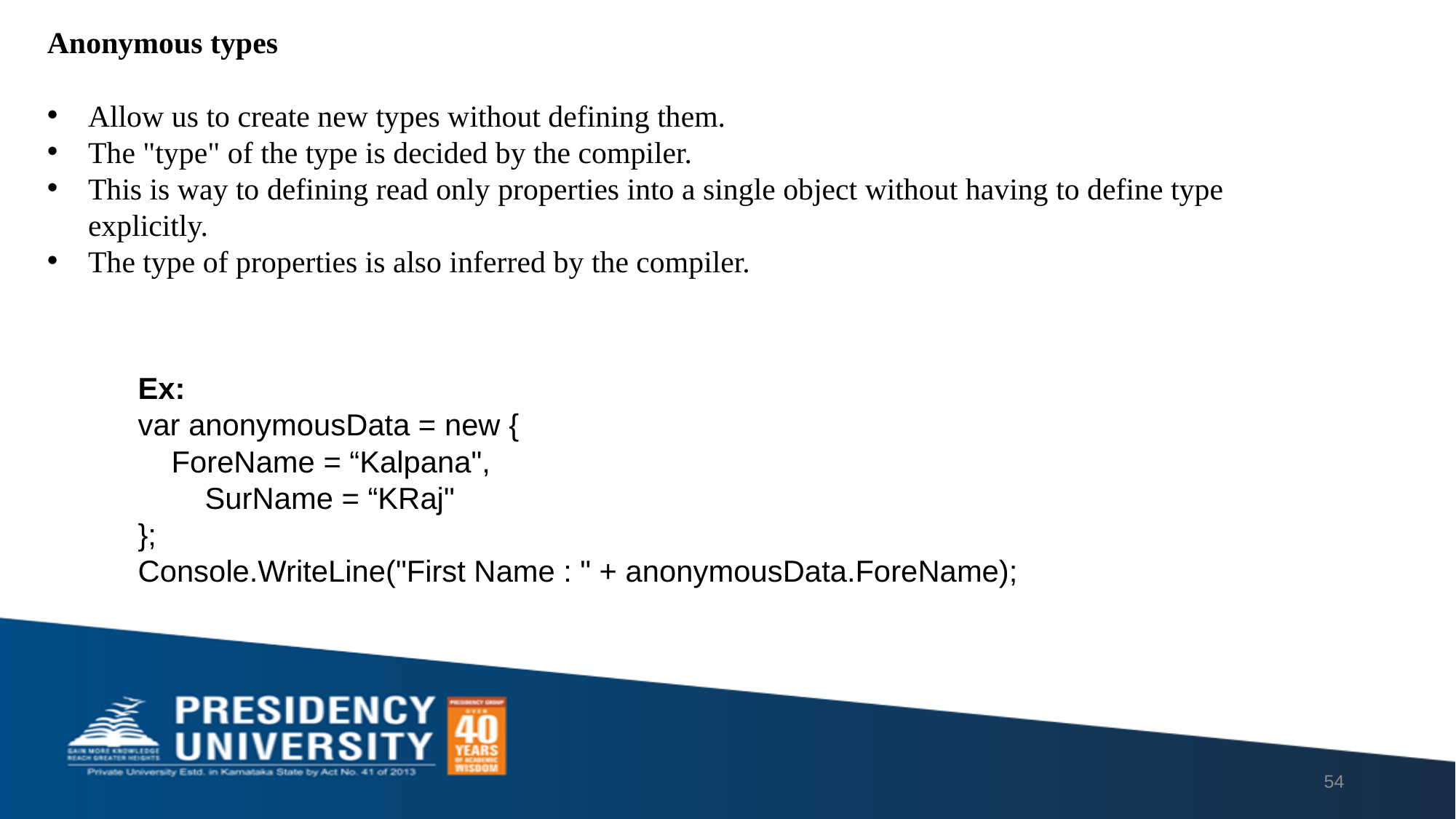

Anonymous types

Allow us to create new types without defining them.
The "type" of the type is decided by the compiler.
This is way to defining read only properties into a single object without having to define type explicitly.
The type of properties is also inferred by the compiler.
Ex:
var anonymousData = new {
    ForeName = “Kalpana",
        SurName = “KRaj"
};
Console.WriteLine("First Name : " + anonymousData.ForeName);
54